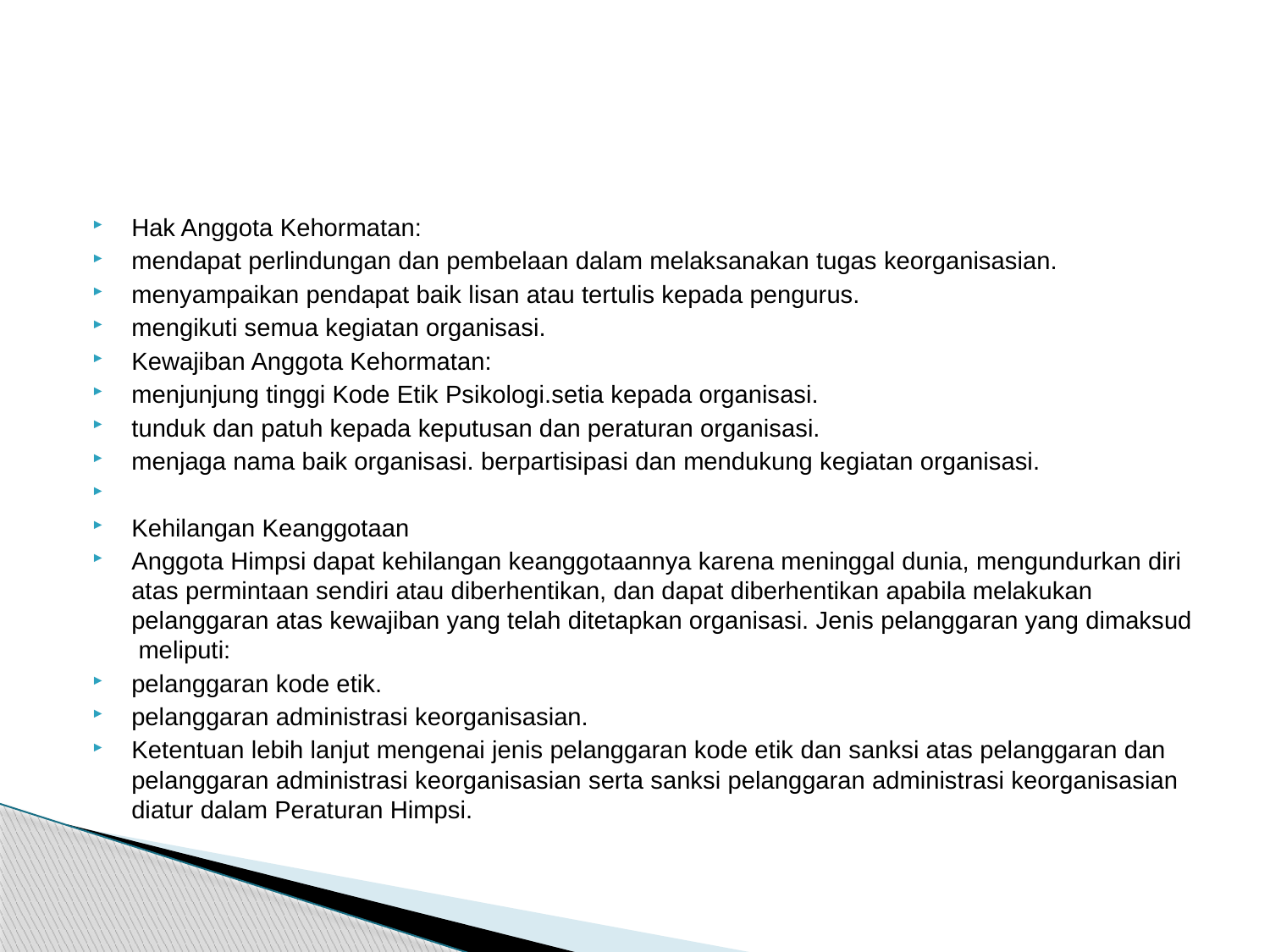

#
Hak Anggota Kehormatan:
mendapat perlindungan dan pembelaan dalam melaksanakan tugas keorganisasian.
menyampaikan pendapat baik lisan atau tertulis kepada pengurus.
mengikuti semua kegiatan organisasi.
Kewajiban Anggota Kehormatan:
menjunjung tinggi Kode Etik Psikologi.setia kepada organisasi.
tunduk dan patuh kepada keputusan dan peraturan organisasi.
menjaga nama baik organisasi. berpartisipasi dan mendukung kegiatan organisasi.

Kehilangan Keanggotaan
Anggota Himpsi dapat kehilangan keanggotaannya karena meninggal dunia, mengundurkan diri atas permintaan sendiri atau diberhentikan, dan dapat diberhentikan apabila melakukan pelanggaran atas kewajiban yang telah ditetapkan organisasi. Jenis pelanggaran yang dimaksud  meliputi:
pelanggaran kode etik.
pelanggaran administrasi keorganisasian.
Ketentuan lebih lanjut mengenai jenis pelanggaran kode etik dan sanksi atas pelanggaran dan pelanggaran administrasi keorganisasian serta sanksi pelanggaran administrasi keorganisasian diatur dalam Peraturan Himpsi.